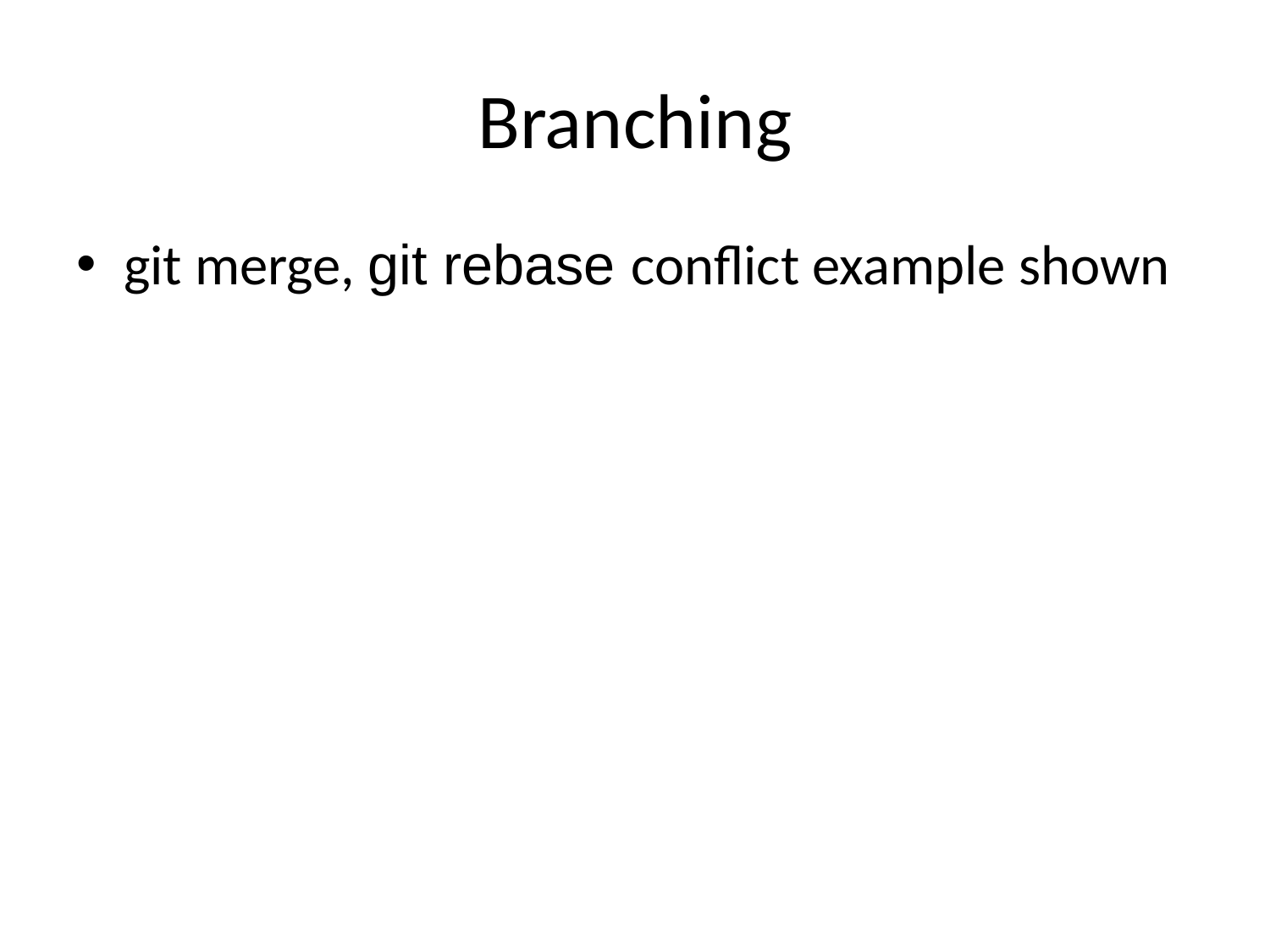

# Branching
git merge, git rebase conflict example shown